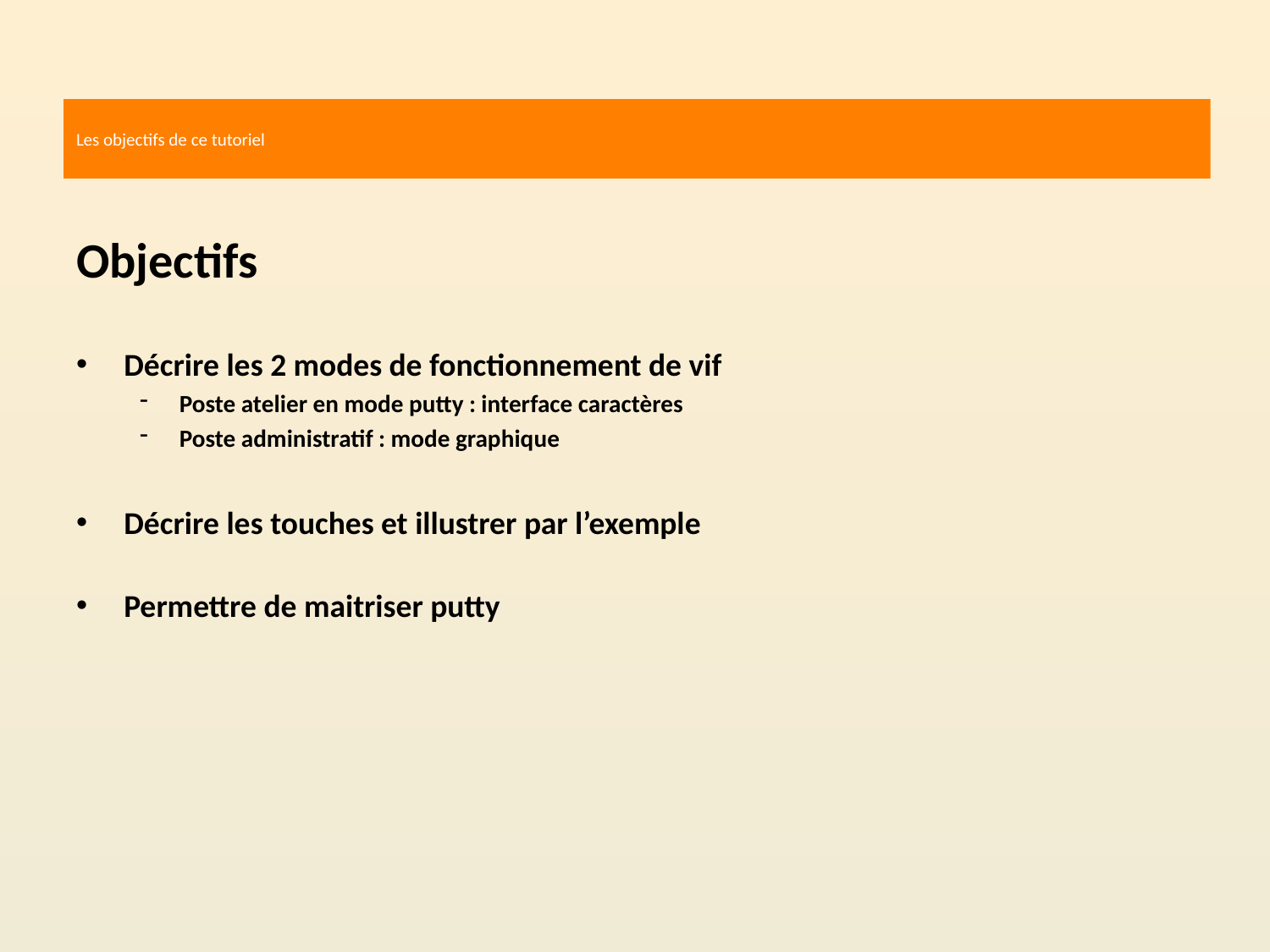

# Les objectifs de ce tutoriel
Objectifs
Décrire les 2 modes de fonctionnement de vif
Poste atelier en mode putty : interface caractères
Poste administratif : mode graphique

Décrire les touches et illustrer par l’exemple
Permettre de maitriser putty